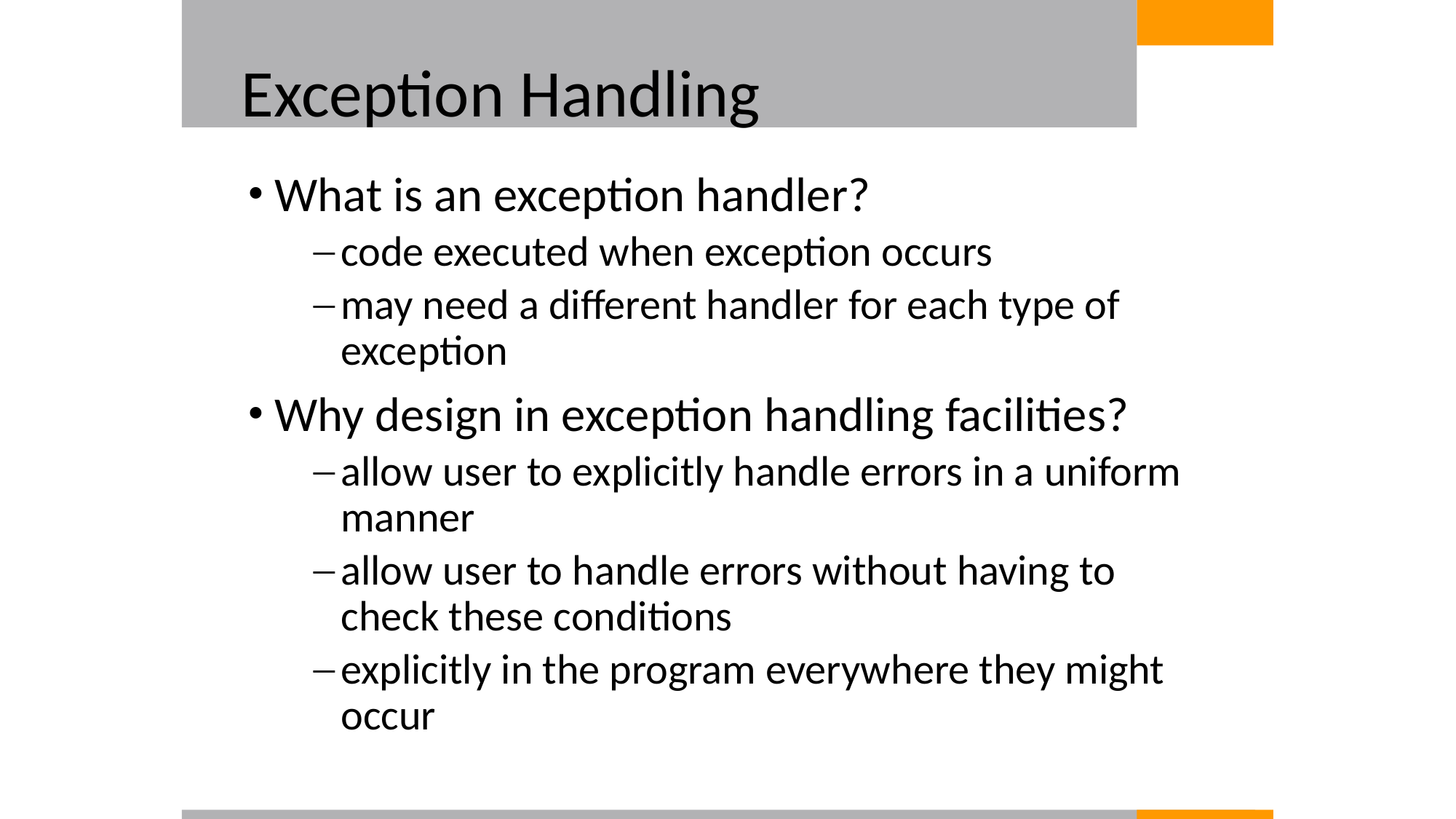

# Exception Handling
What is an exception handler?
code executed when exception occurs
may need a different handler for each type of exception
Why design in exception handling facilities?
allow user to explicitly handle errors in a uniform manner
allow user to handle errors without having to check these conditions
explicitly in the program everywhere they might occur